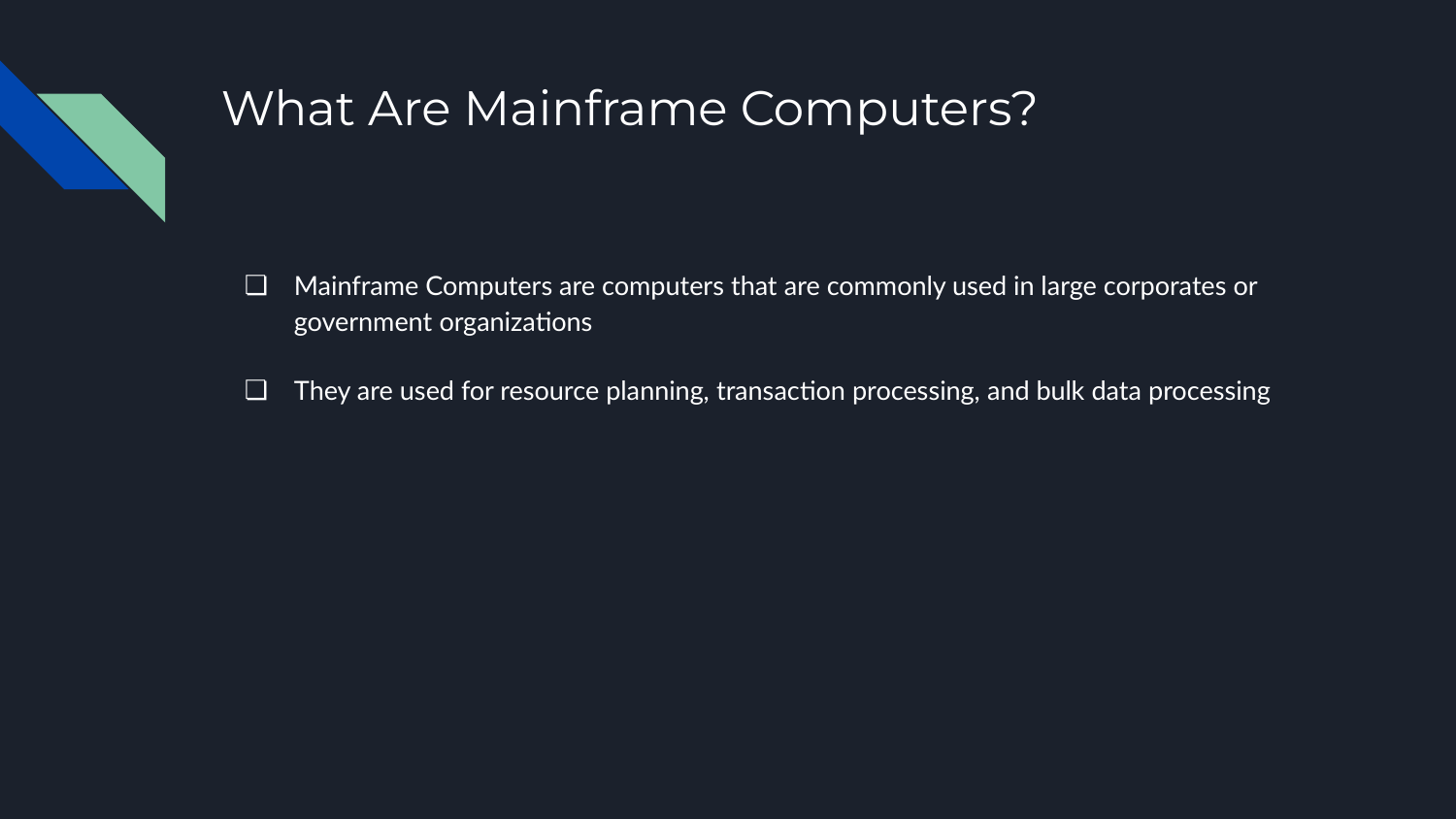

# What Are Mainframe Computers?
Mainframe Computers are computers that are commonly used in large corporates or government organizations
They are used for resource planning, transaction processing, and bulk data processing